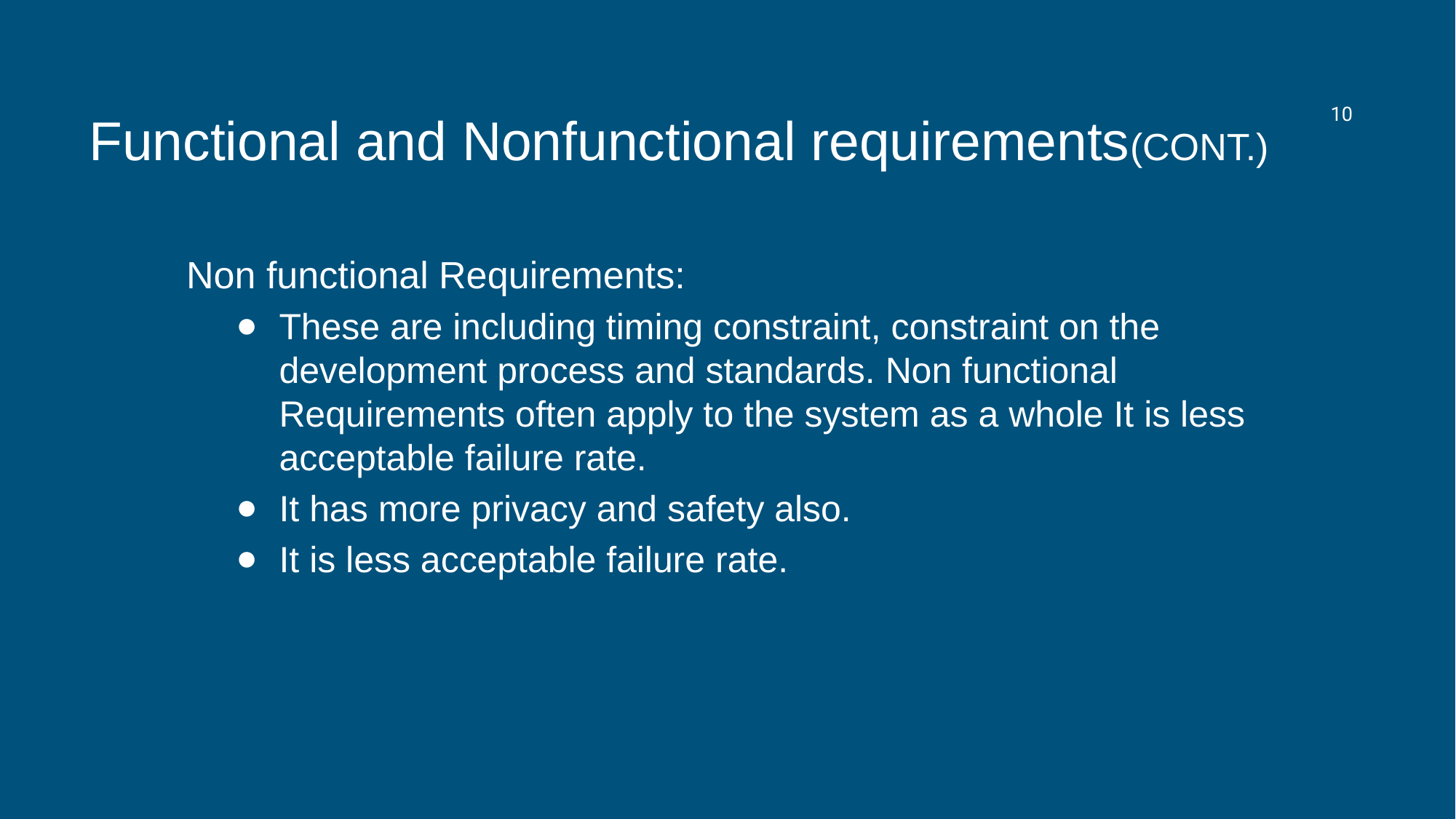

10
# Functional and Nonfunctional requirements(CONT.)
Non functional Requirements:
These are including timing constraint, constraint on the development process and standards. Non functional Requirements often apply to the system as a whole It is less acceptable failure rate.
It has more privacy and safety also.
It is less acceptable failure rate.